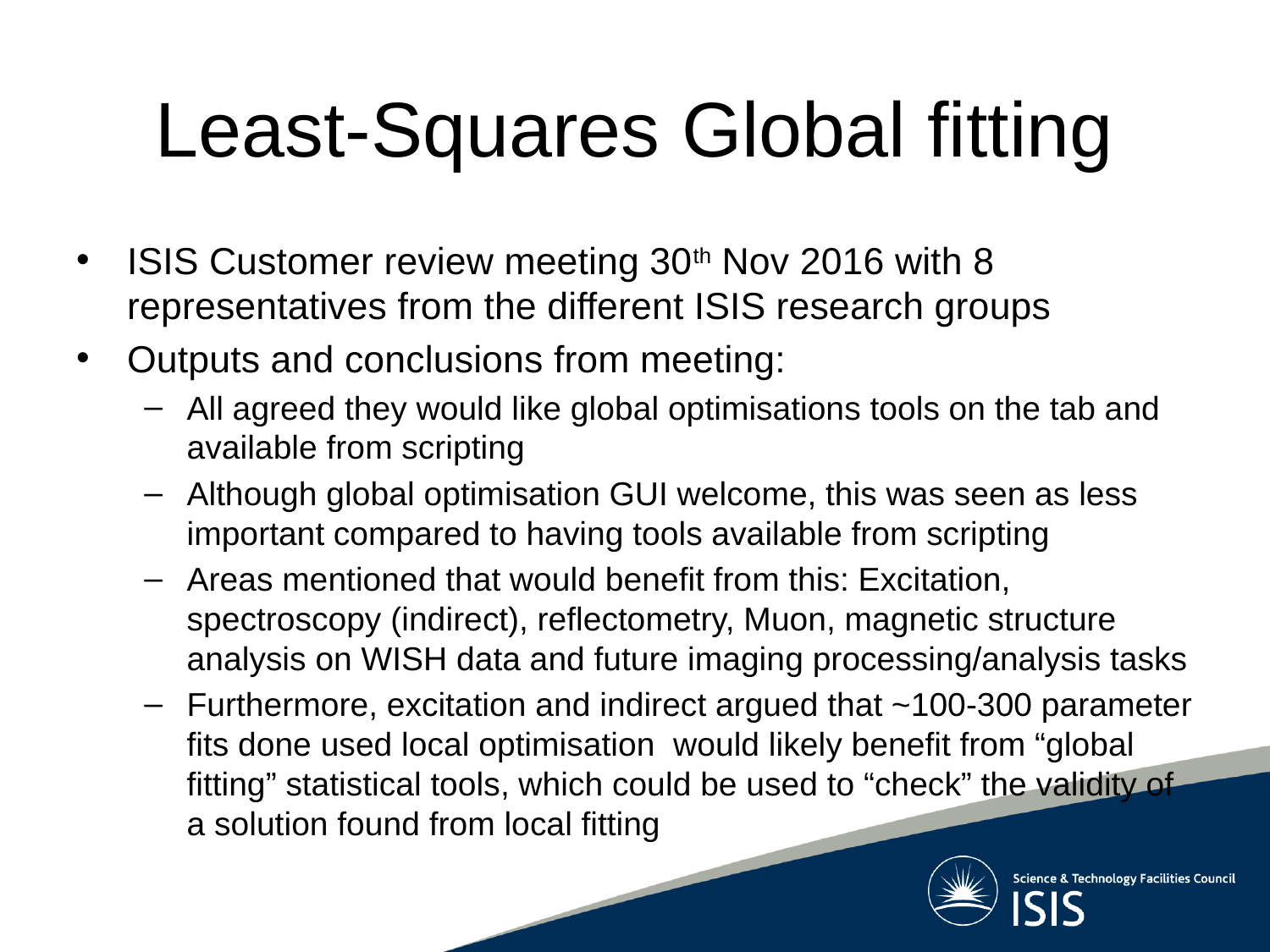

Least-Squares Global fitting
ISIS Customer review meeting 30th Nov 2016 with 8 representatives from the different ISIS research groups
Outputs and conclusions from meeting:
All agreed they would like global optimisations tools on the tab and available from scripting
Although global optimisation GUI welcome, this was seen as less important compared to having tools available from scripting
Areas mentioned that would benefit from this: Excitation, spectroscopy (indirect), reflectometry, Muon, magnetic structure analysis on WISH data and future imaging processing/analysis tasks
Furthermore, excitation and indirect argued that ~100-300 parameter fits done used local optimisation  would likely benefit from “global fitting” statistical tools, which could be used to “check” the validity of a solution found from local fitting